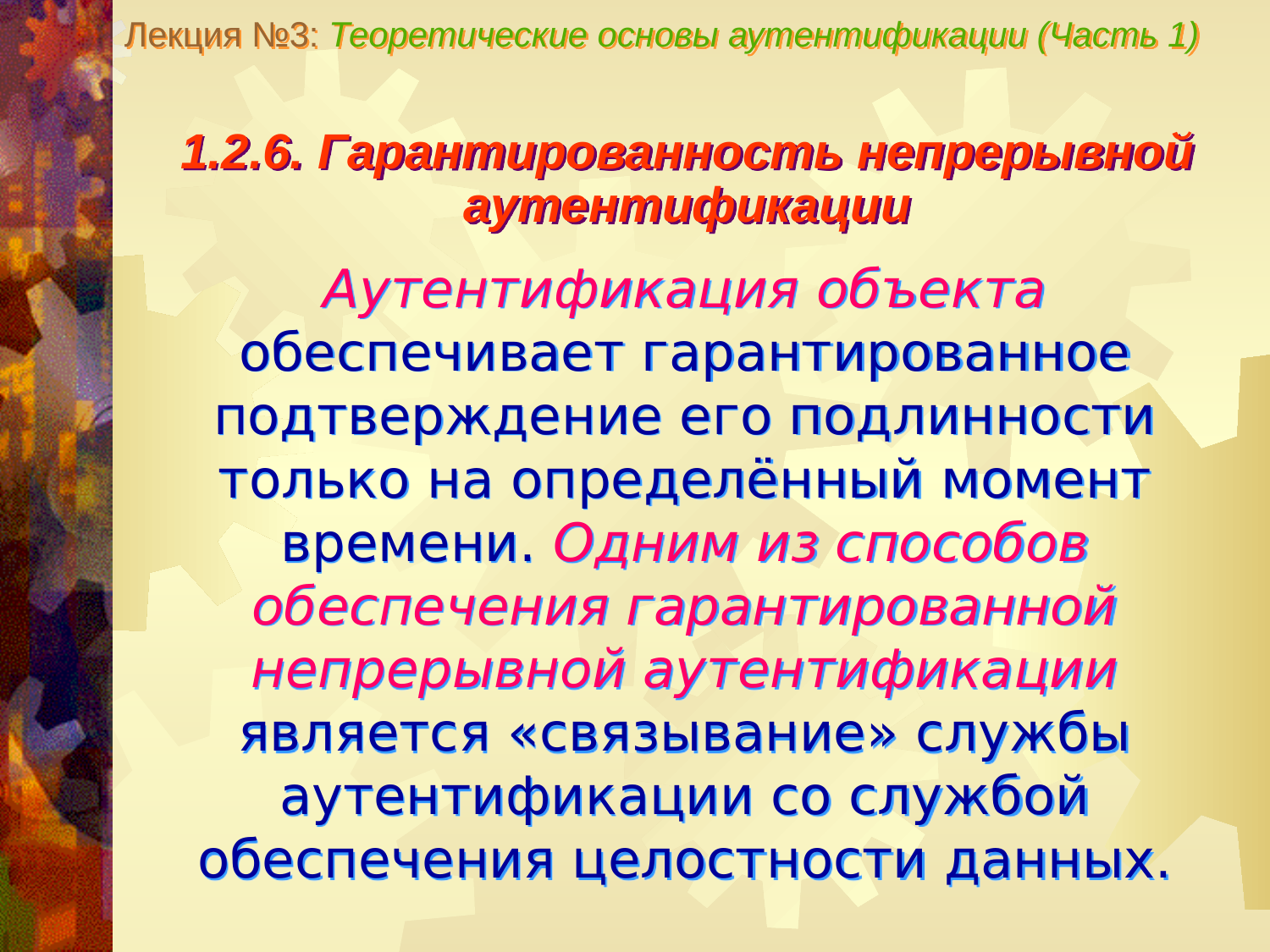

Лекция №3: Теоретические основы аутентификации (Часть 1)
1.2.6. Гарантированность непрерывной аутентификации
Аутентификация объекта обеспечивает гарантированное подтверждение его подлинности только на определённый момент времени. Одним из способов обеспечения гарантированной непрерывной аутентификации является «связывание» службы аутентификации со службой обеспечения целостности данных.